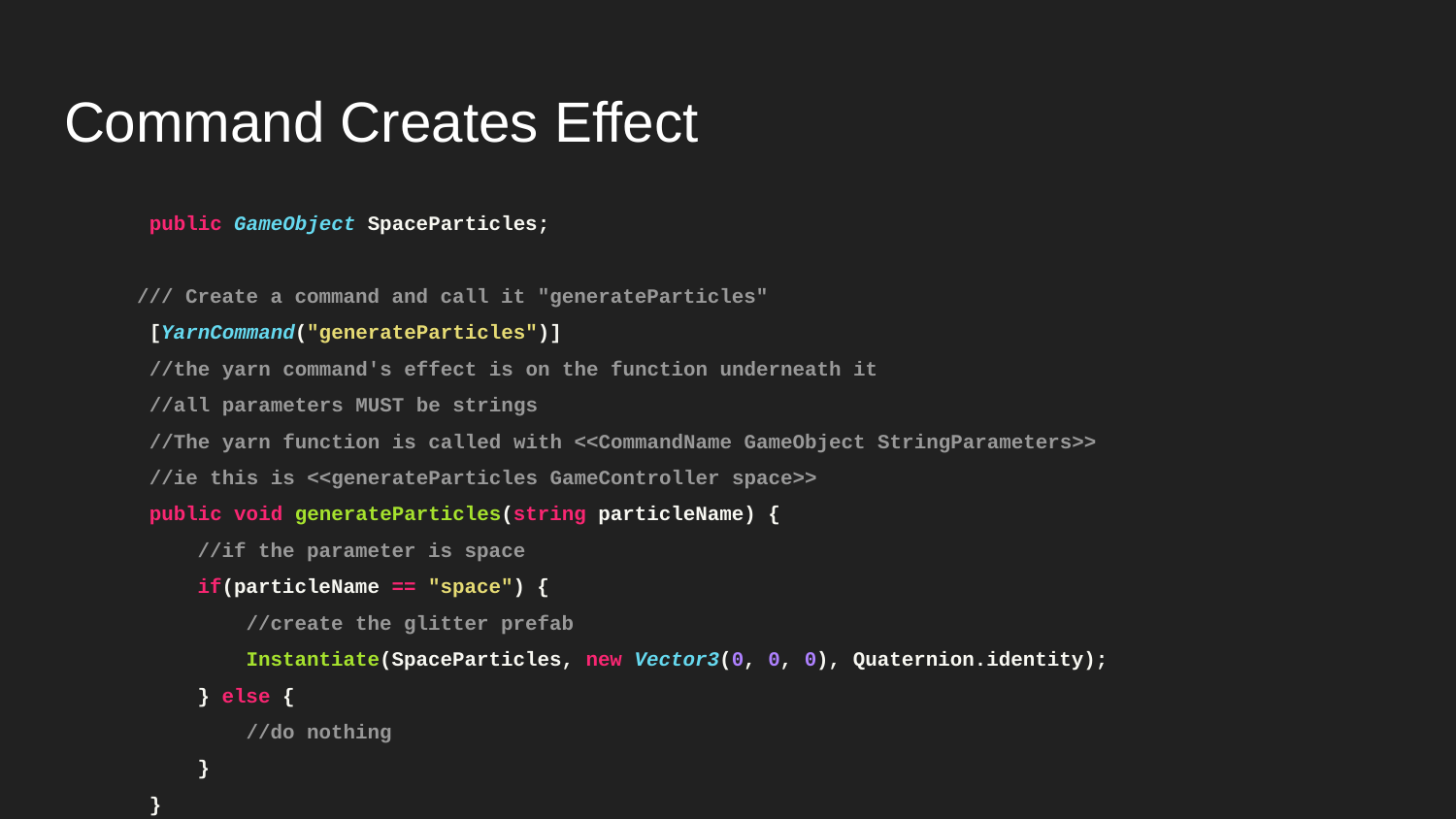

# Command Creates Effect
       public GameObject SpaceParticles;

      /// Create a command and call it "generateParticles"
       [YarnCommand("generateParticles")]
       //the yarn command's effect is on the function underneath it
       //all parameters MUST be strings
       //The yarn function is called with <<CommandName GameObject StringParameters>>
       //ie this is <<generateParticles GameController space>>
       public void generateParticles(string particleName) {
           //if the parameter is space
           if(particleName == "space") {
               //create the glitter prefab
               Instantiate(SpaceParticles, new Vector3(0, 0, 0), Quaternion.identity);
           } else {
               //do nothing
           }
       }